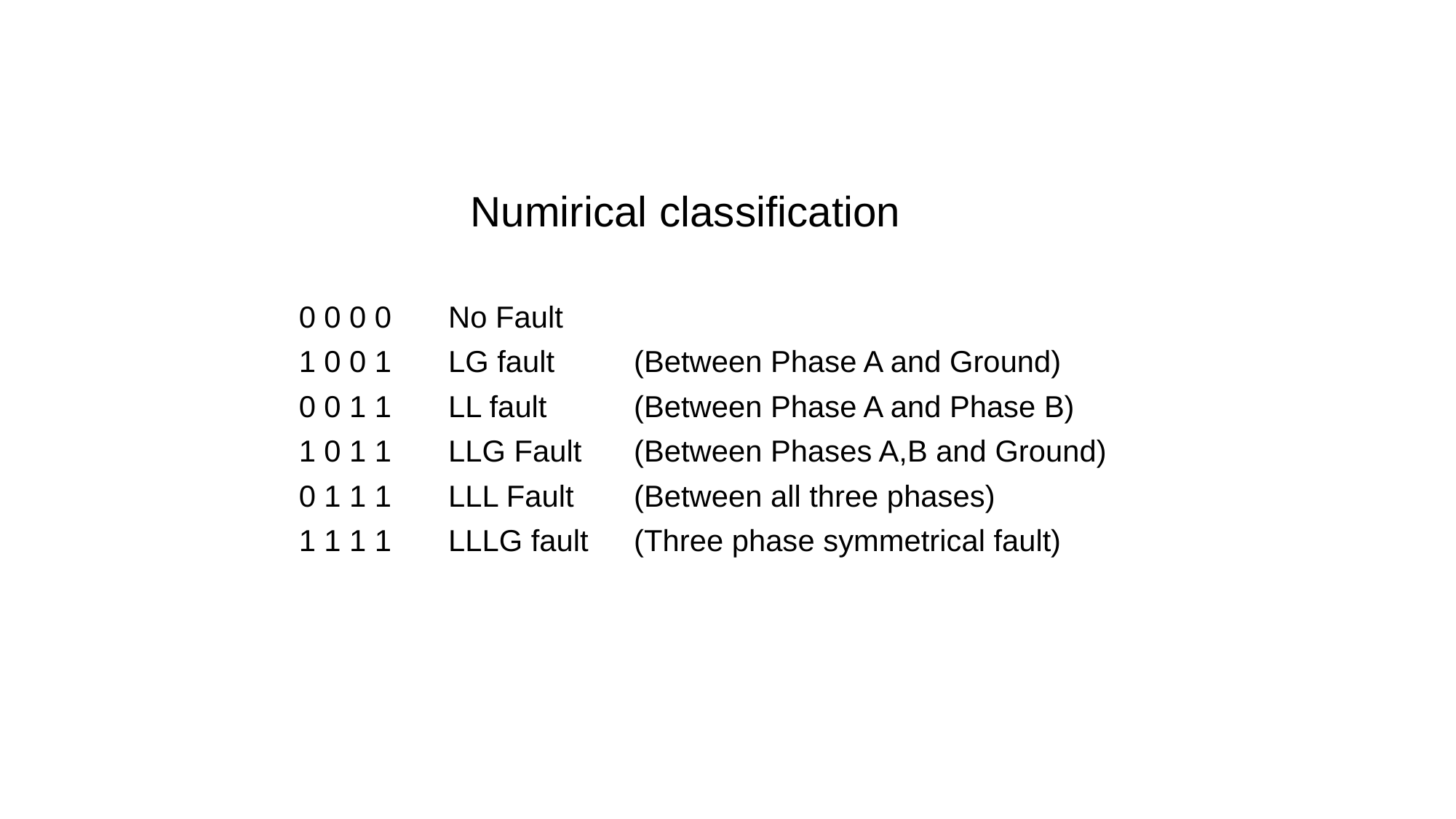

Numirical classification
| 0 0 0 0 | No Fault |  |
| --- | --- | --- |
| 1 0 0 1 | LG fault | (Between Phase A and Ground) |
| 0 0 1 1 | LL fault | (Between Phase A and Phase B) |
| 1 0 1 1 | LLG Fault | (Between Phases A,B and Ground) |
| 0 1 1 1 | LLL Fault | (Between all three phases) |
| 1 1 1 1 | LLLG fault | (Three phase symmetrical fault) |